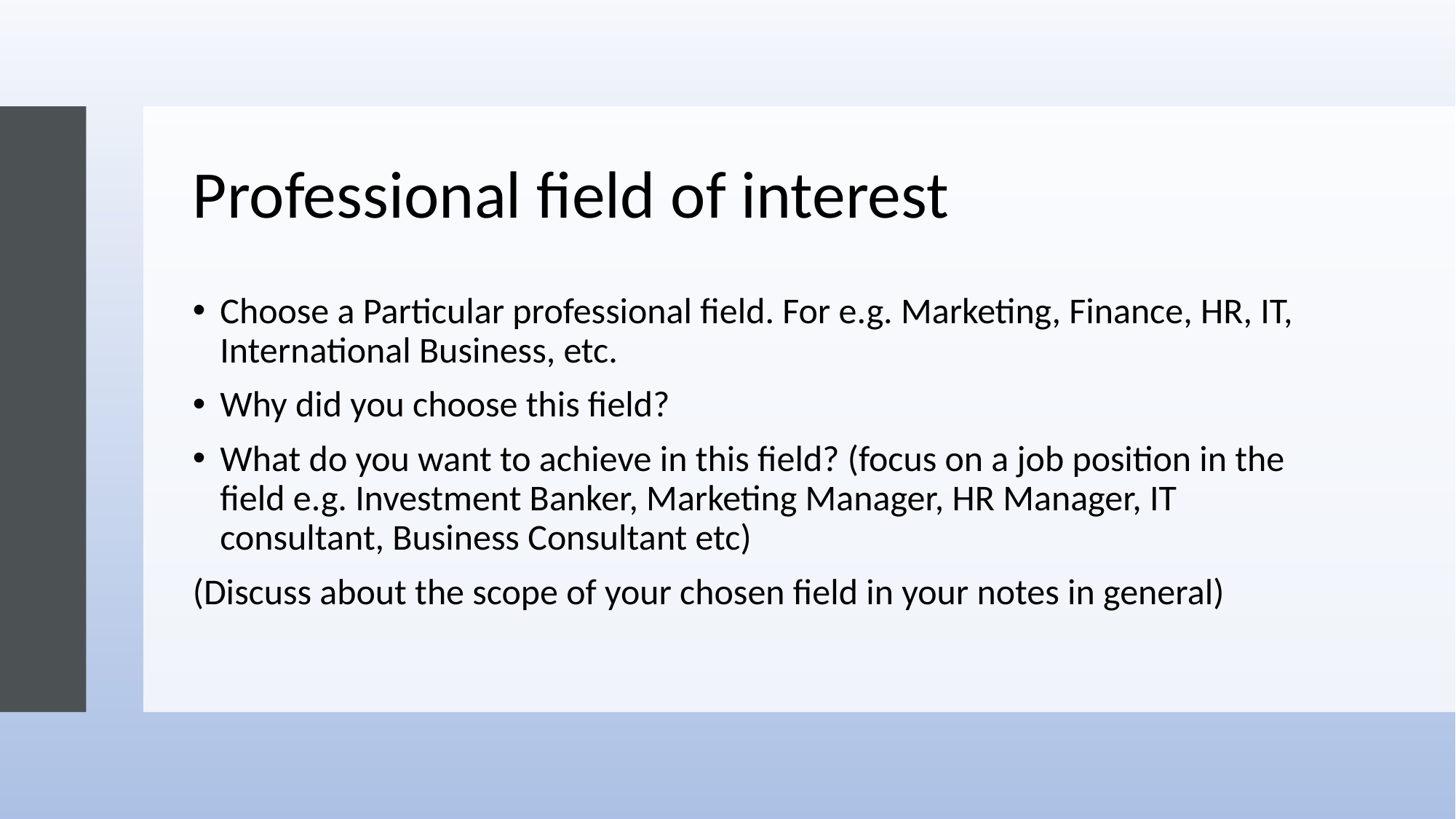

# Professional field of interest
Choose a Particular professional field. For e.g. Marketing, Finance, HR, IT, International Business, etc.
Why did you choose this field?
What do you want to achieve in this field? (focus on a job position in the field e.g. Investment Banker, Marketing Manager, HR Manager, IT consultant, Business Consultant etc)
(Discuss about the scope of your chosen field in your notes in general)